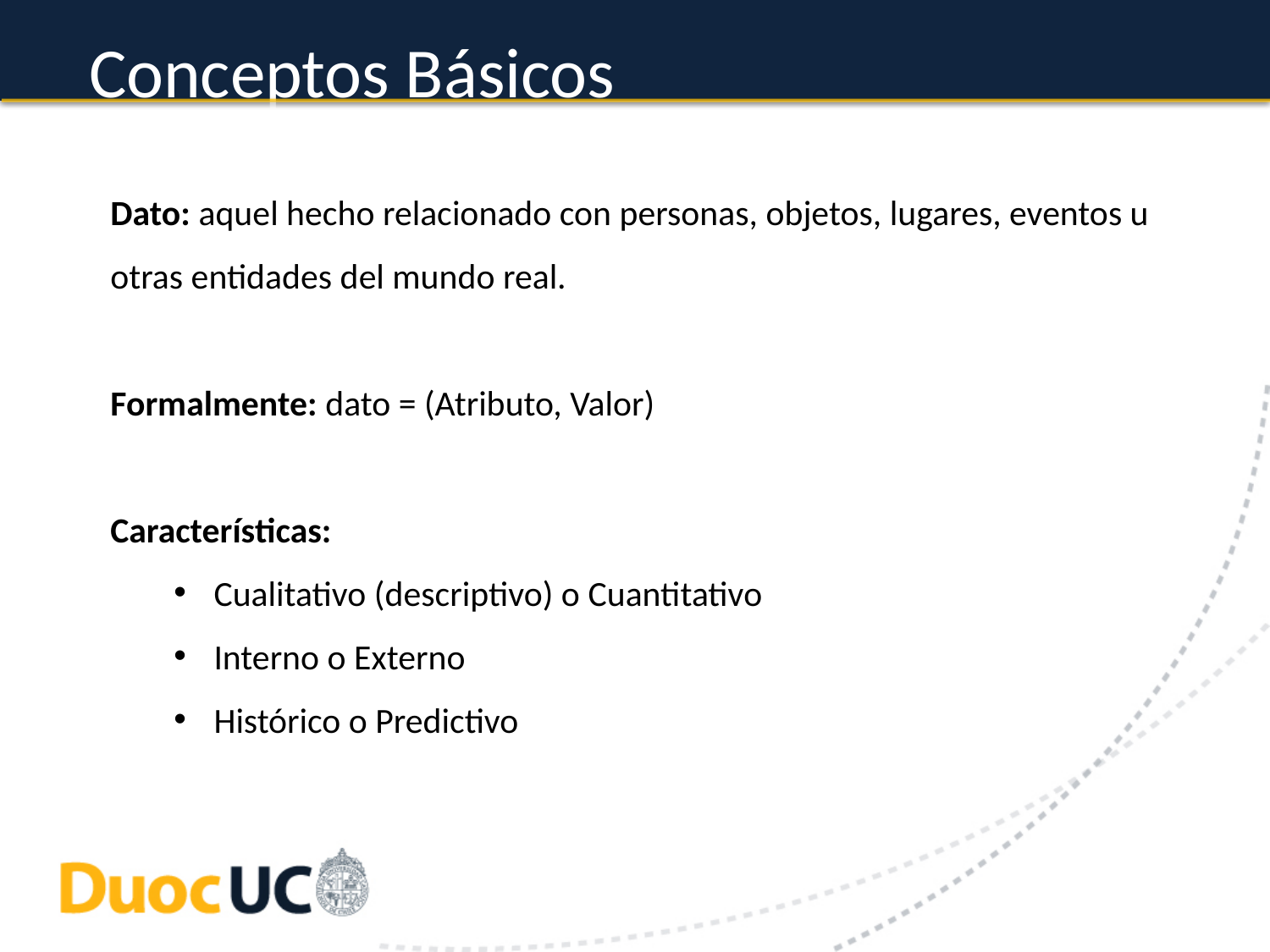

# Conceptos Básicos
Dato: aquel hecho relacionado con personas, objetos, lugares, eventos u otras entidades del mundo real.

Formalmente: dato = (Atributo, Valor)

Características:
Cualitativo (descriptivo) o Cuantitativo
Interno o Externo
Histórico o Predictivo